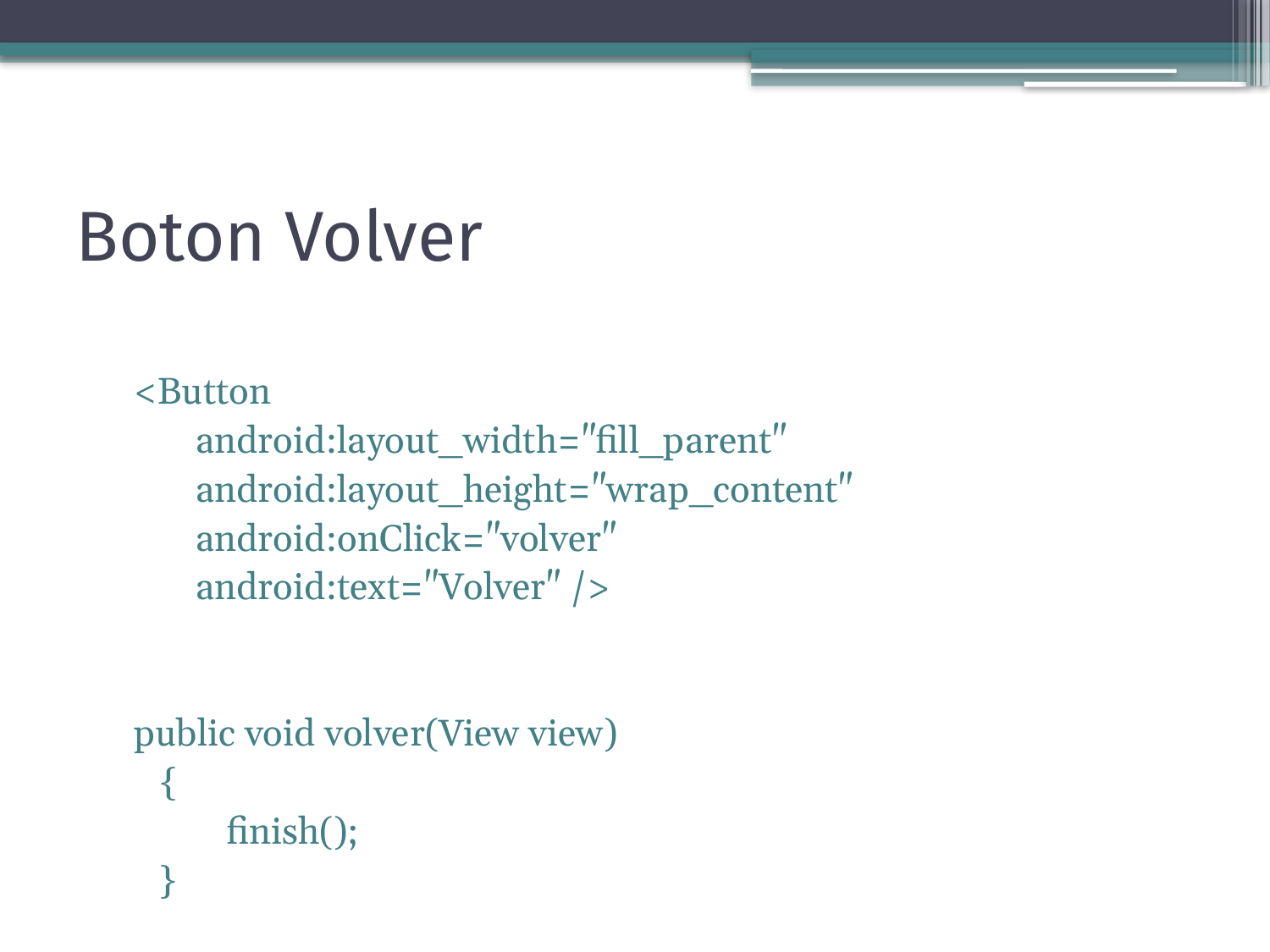

# Boton Volver

 <Button
        android:layout_width="fill_parent"
        android:layout_height="wrap_content"
        android:onClick="volver"
        android:text="Volver" />

 public void volver(View view)
    {
    	finish();
    }